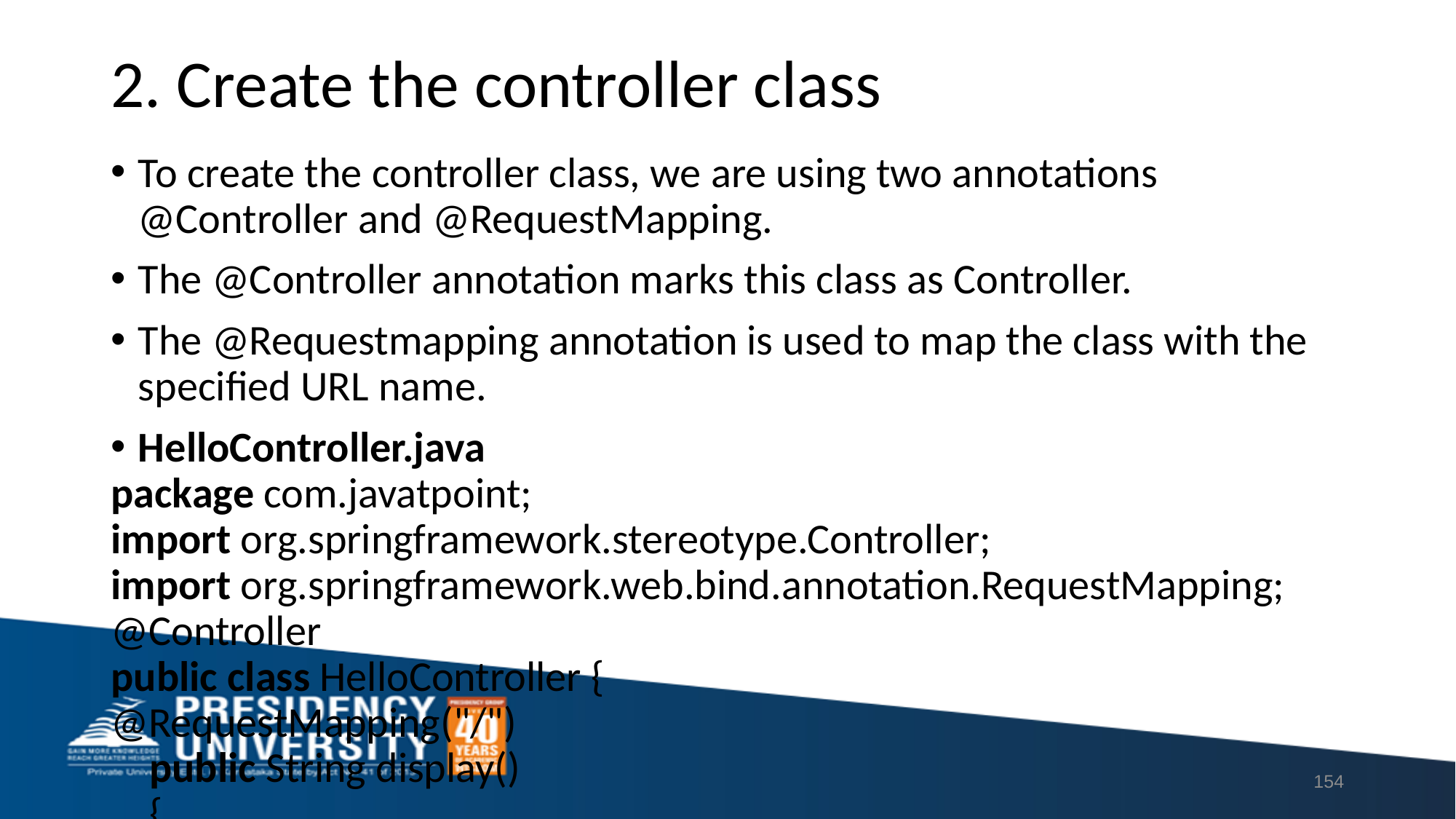

# 2. Create the controller class
To create the controller class, we are using two annotations @Controller and @RequestMapping.
The @Controller annotation marks this class as Controller.
The @Requestmapping annotation is used to map the class with the specified URL name.
HelloController.java
package com.javatpoint;
import org.springframework.stereotype.Controller;
import org.springframework.web.bind.annotation.RequestMapping;
@Controller
public class HelloController {
@RequestMapping("/")
    public String display()
    {
        return "index";
    }
}

154